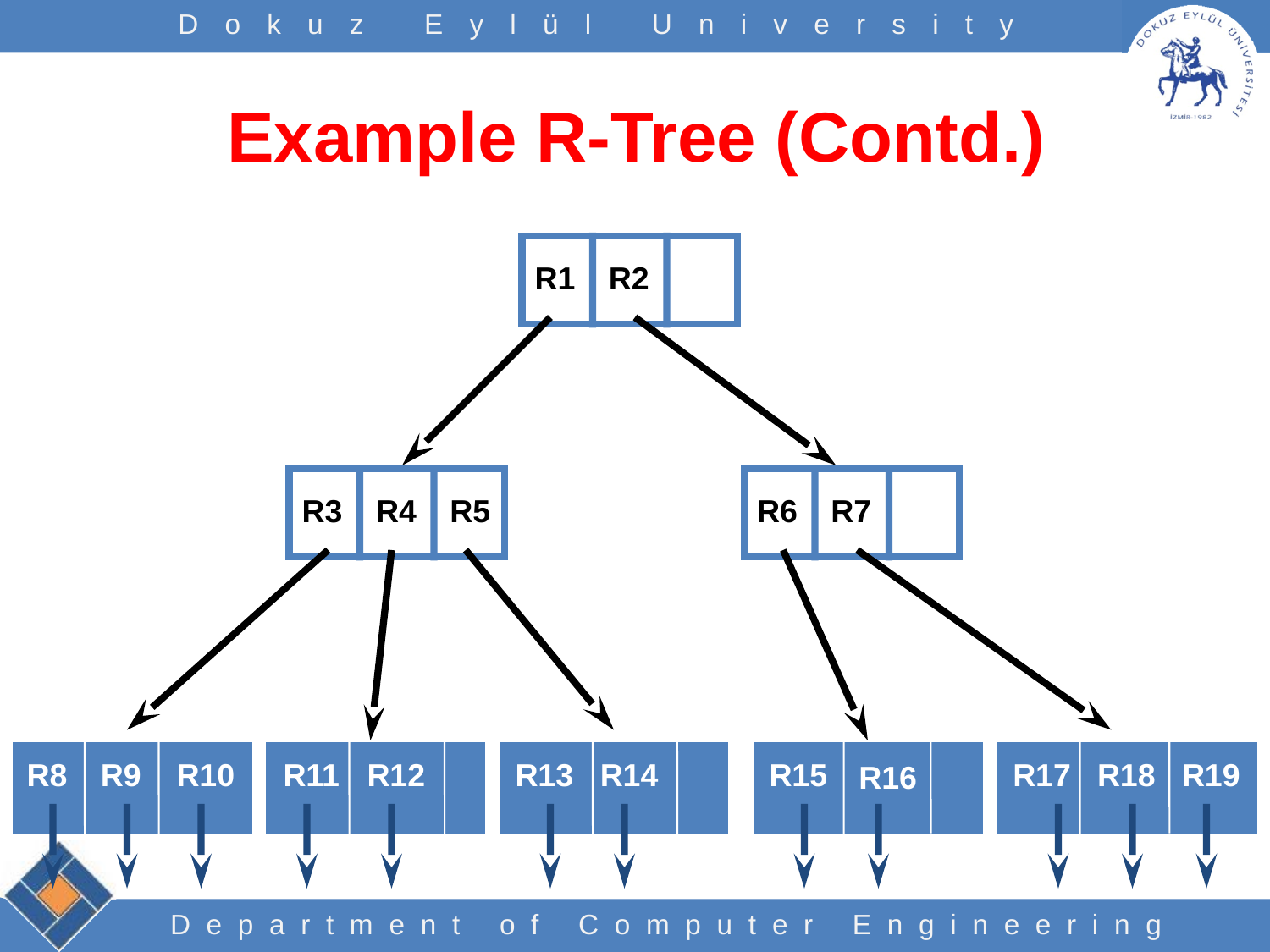

# Example R-Tree (Contd.)

R1
R2

R3
R4
R5
R6
R7

R8
R9
R10
R11
R12
R13
R14
R15
R17
R18
R19
R16